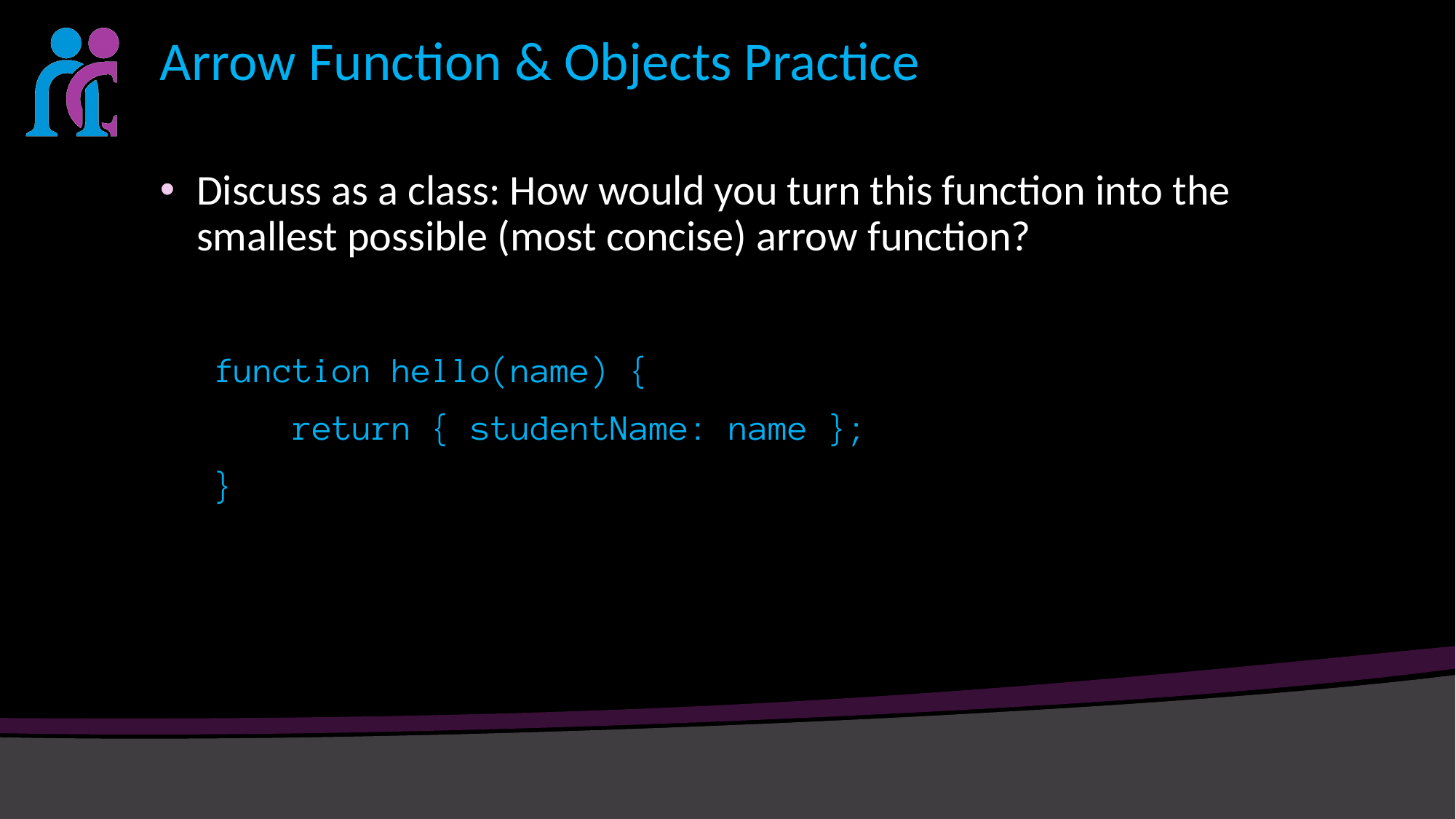

# Arrow Function & Objects Practice
Discuss as a class: How would you turn this function into the smallest possible (most concise) arrow function?

function hello(name) {
    return { studentName: name };
}